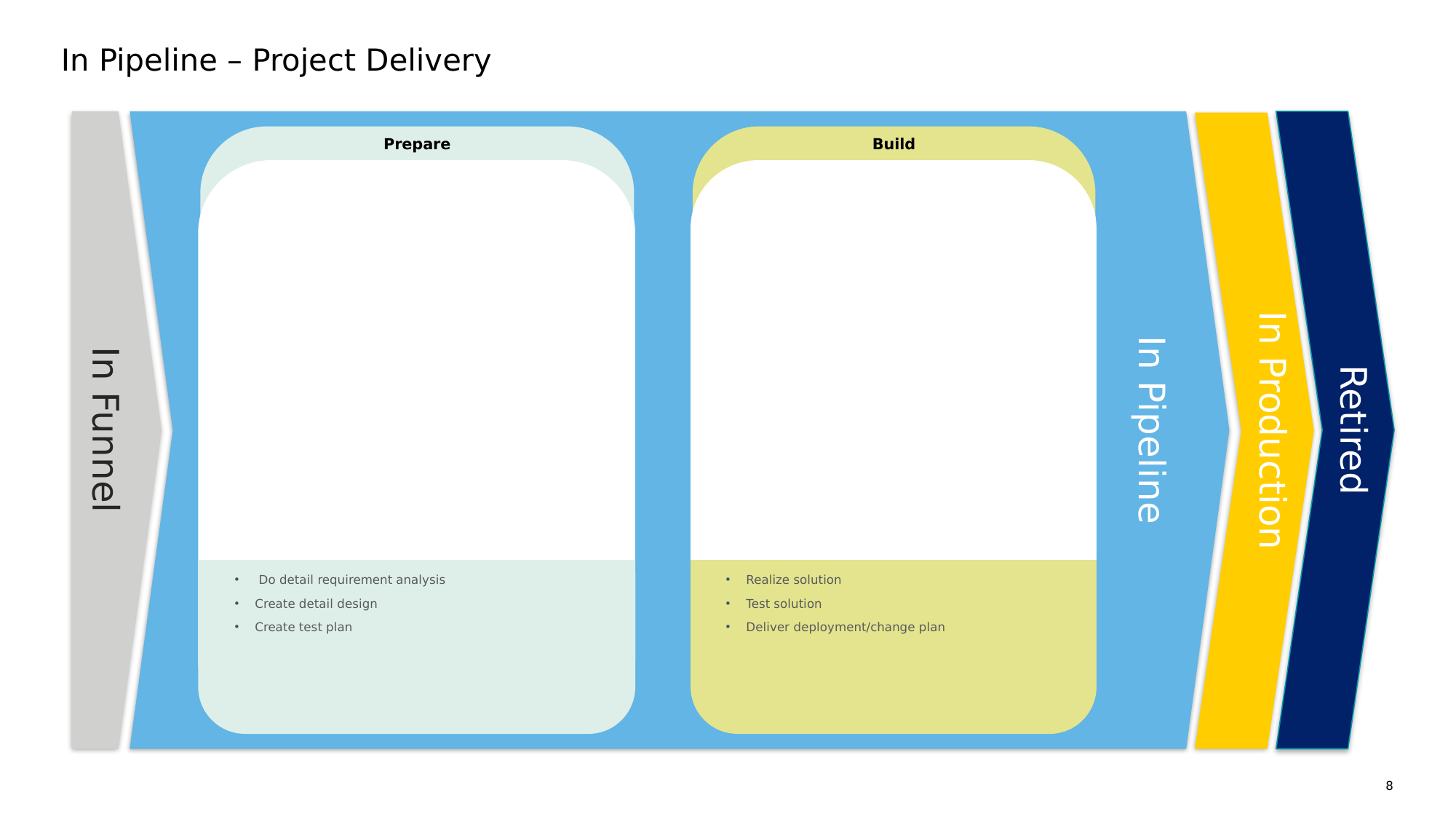

# In Pipeline – Project Delivery
In Funnel
In Pipeline
Retired
In Production

Prepare

 Do detail requirement analysis
Create detail design
Create test plan

Build

Realize solution
Test solution
Deliver deployment/change plan

8